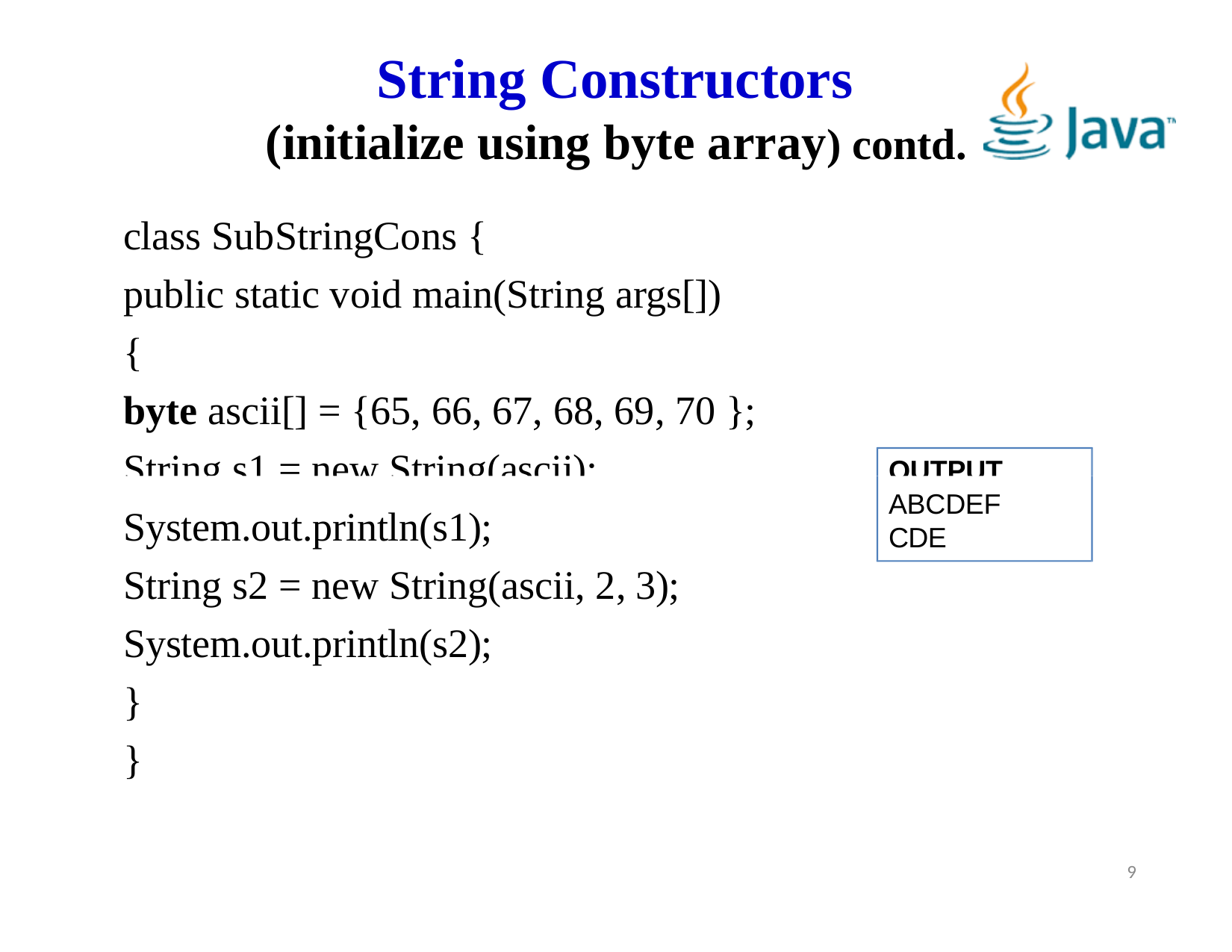

# String Constructors
(initialize using byte array) contd.
class SubStringCons {
public static void main(String args[])
{
byte ascii[] = {65, 66, 67, 68, 69, 70 };
String s1 = new String(ascii);

OUTPUT

ABCDEF CDE
System.out.println(s1);
String s2 = new String(ascii, 2, 3); System.out.println(s2);
}
}
9